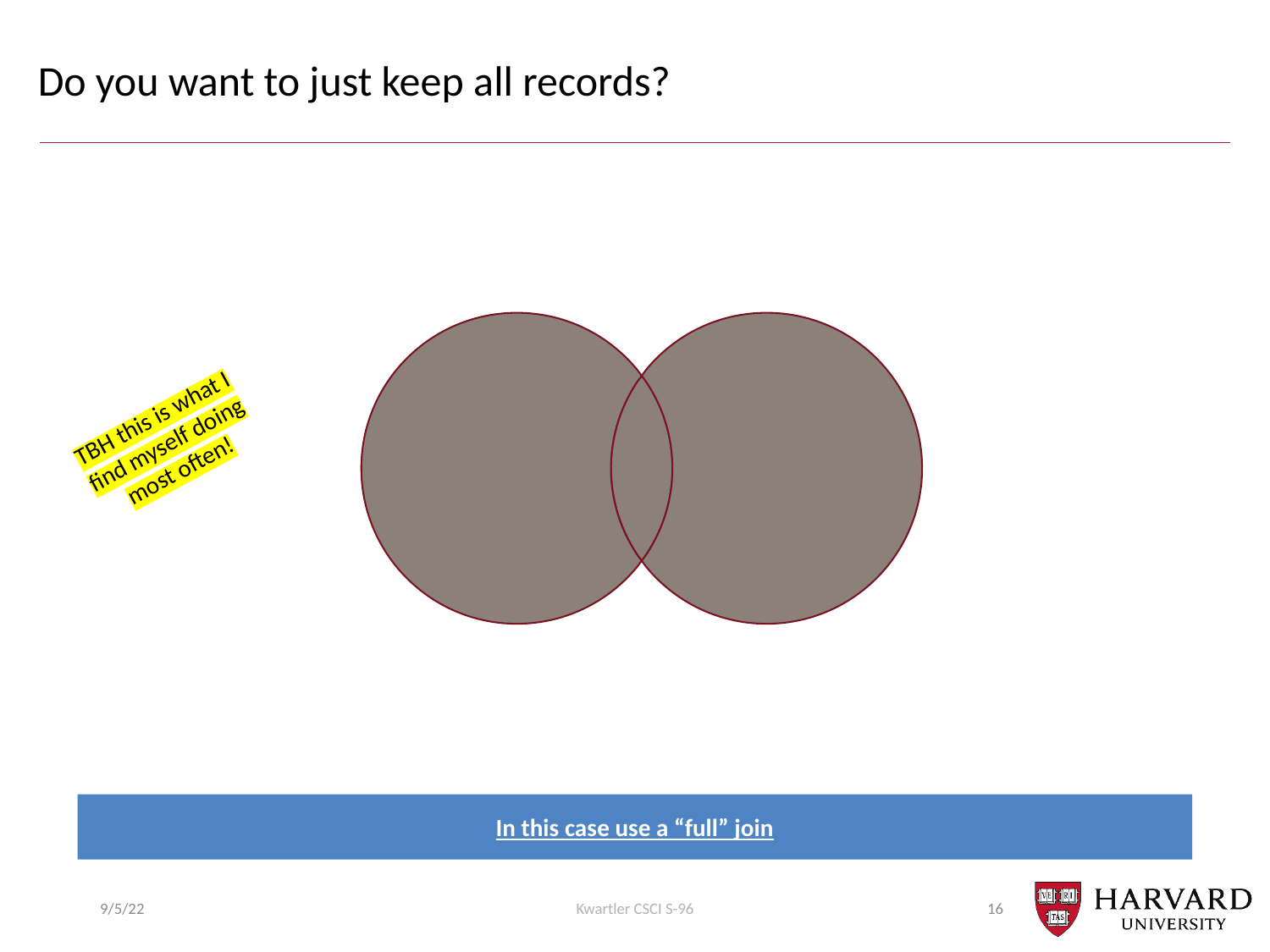

# Do you want to just keep all records?

TBH this is what I find myself doing most often!
In this case use a “full” join
9/5/22
Kwartler CSCI S-96
16